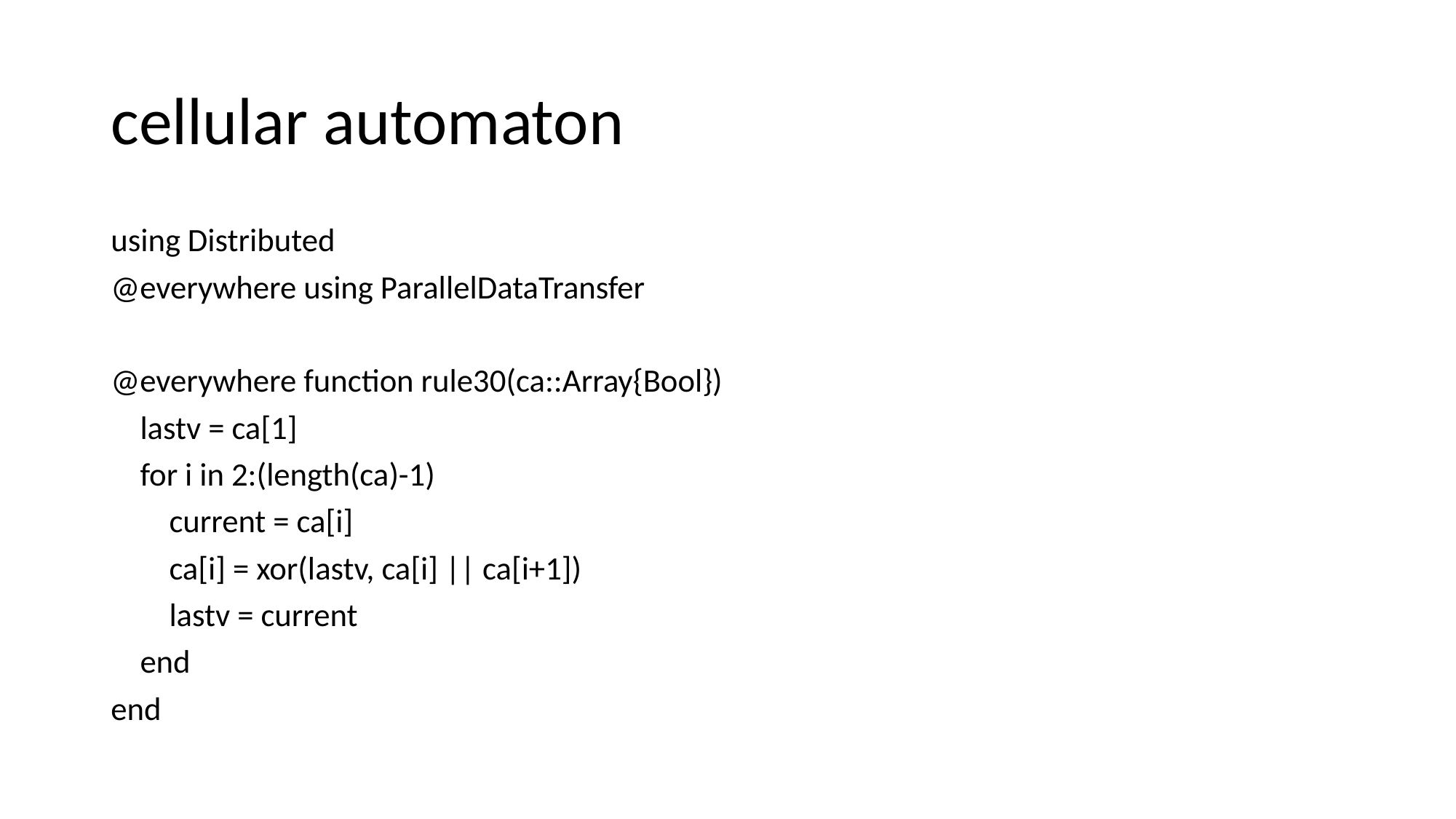

# cellular automaton
using Distributed
@everywhere using ParallelDataTransfer

@everywhere function rule30(ca::Array{Bool})
    lastv = ca[1]
    for i in 2:(length(ca)-1)
        current = ca[i]
        ca[i] = xor(lastv, ca[i] || ca[i+1])
        lastv = current
    end
end